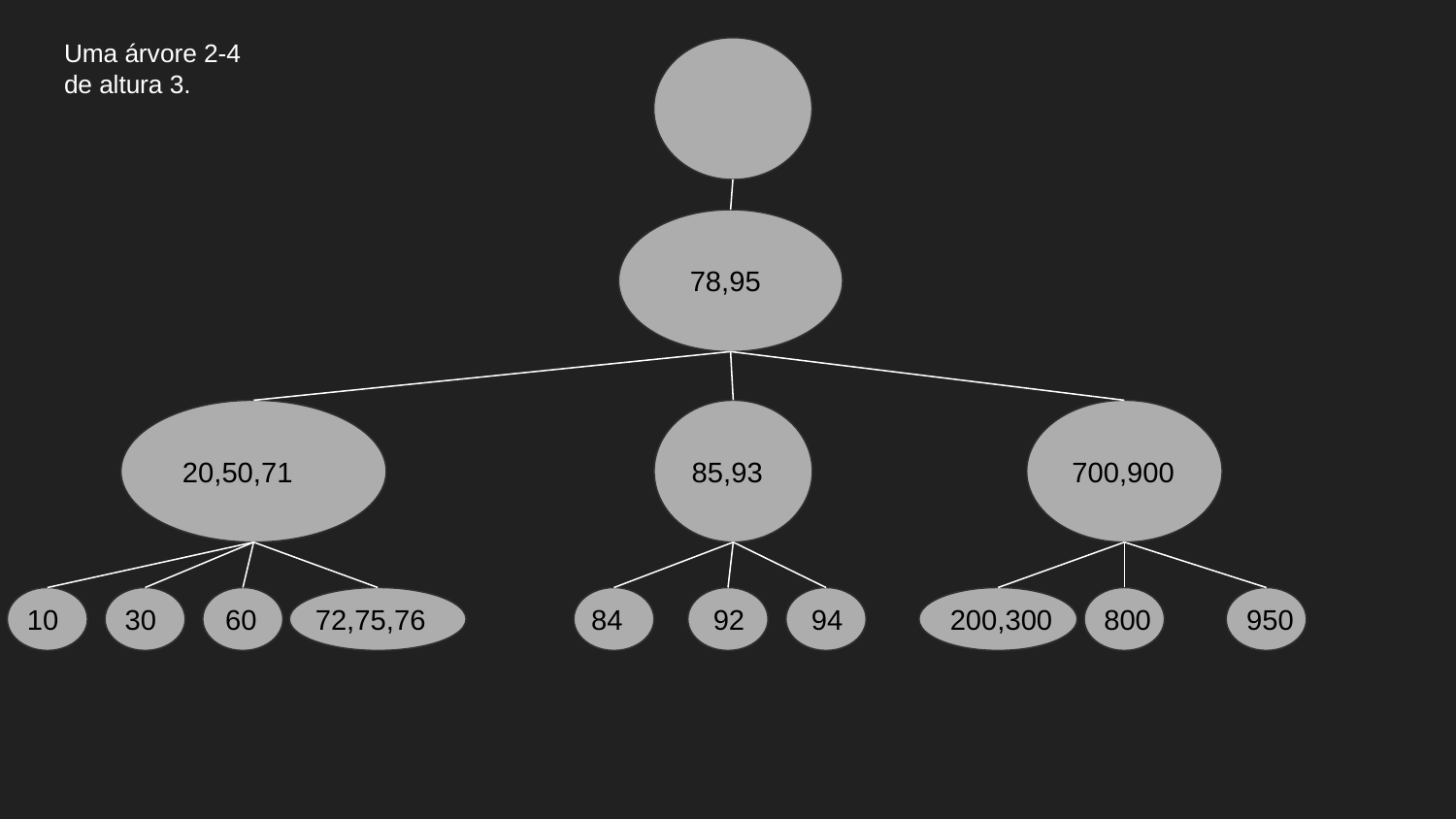

# Uma árvore 2-4 de altura 3.

   78,95
 700,900
85,93
 20,50,71
 60
72,75,76
 94
 950
 10
 30
 200,300
84
 92
 800